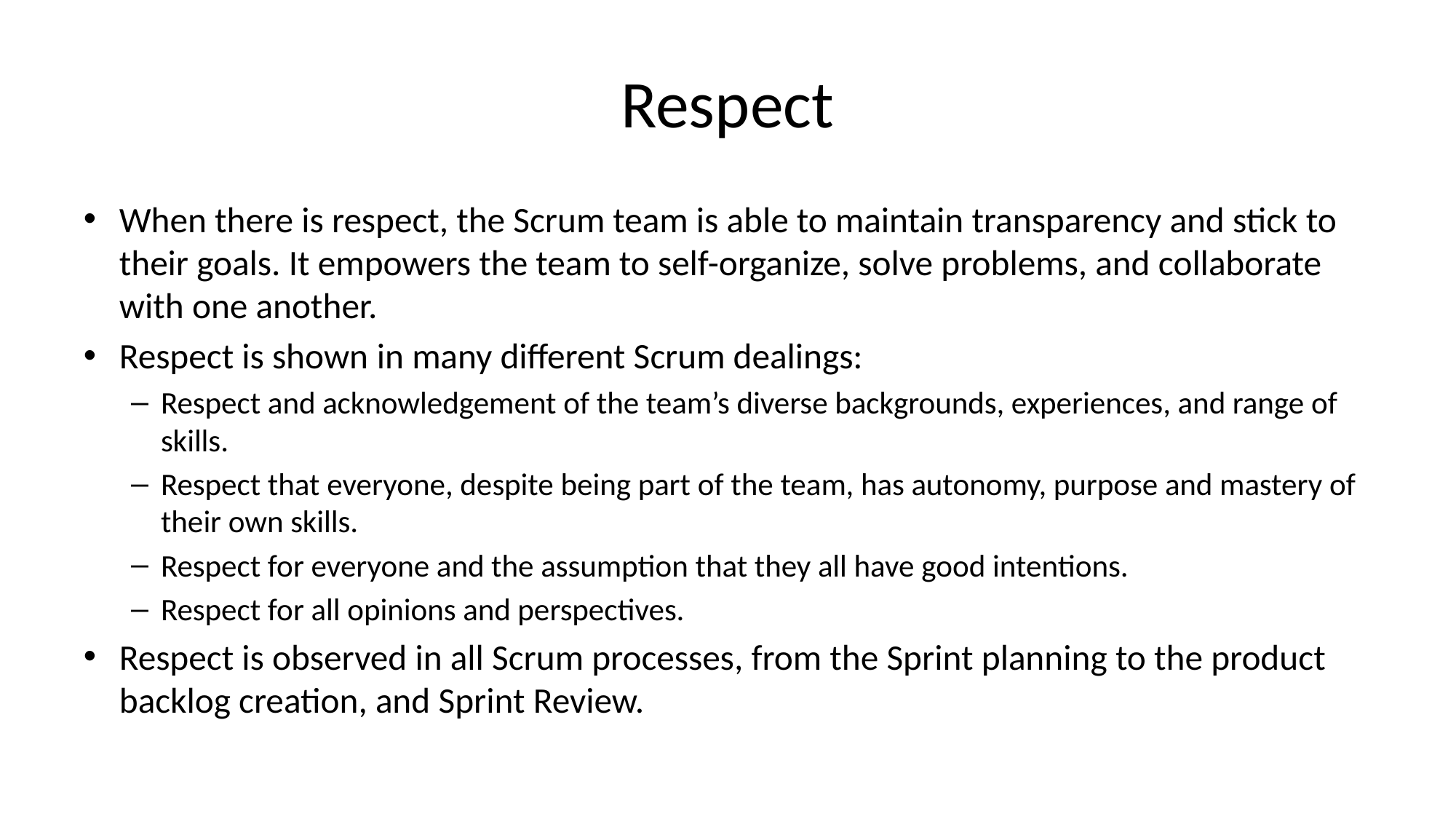

# Respect
When there is respect, the Scrum team is able to maintain transparency and stick to their goals. It empowers the team to self-organize, solve problems, and collaborate with one another.
Respect is shown in many different Scrum dealings:
Respect and acknowledgement of the team’s diverse backgrounds, experiences, and range of skills.
Respect that everyone, despite being part of the team, has autonomy, purpose and mastery of their own skills.
Respect for everyone and the assumption that they all have good intentions.
Respect for all opinions and perspectives.
Respect is observed in all Scrum processes, from the Sprint planning to the product backlog creation, and Sprint Review.